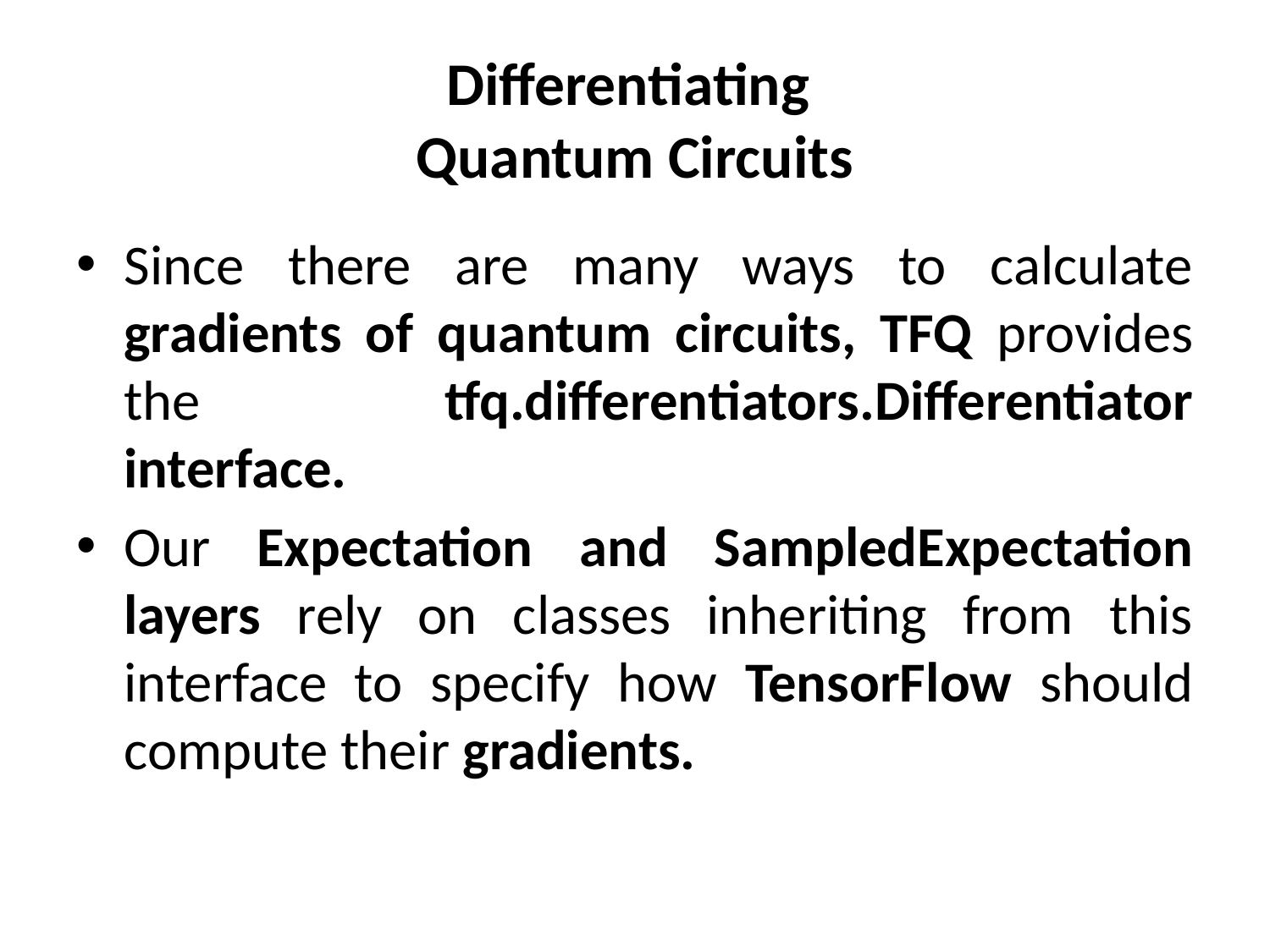

# Differentiating Quantum Circuits
Since there are many ways to calculate gradients of quantum circuits, TFQ provides the tfq.differentiators.Differentiator interface.
Our Expectation and SampledExpectation layers rely on classes inheriting from this interface to specify how TensorFlow should compute their gradients.